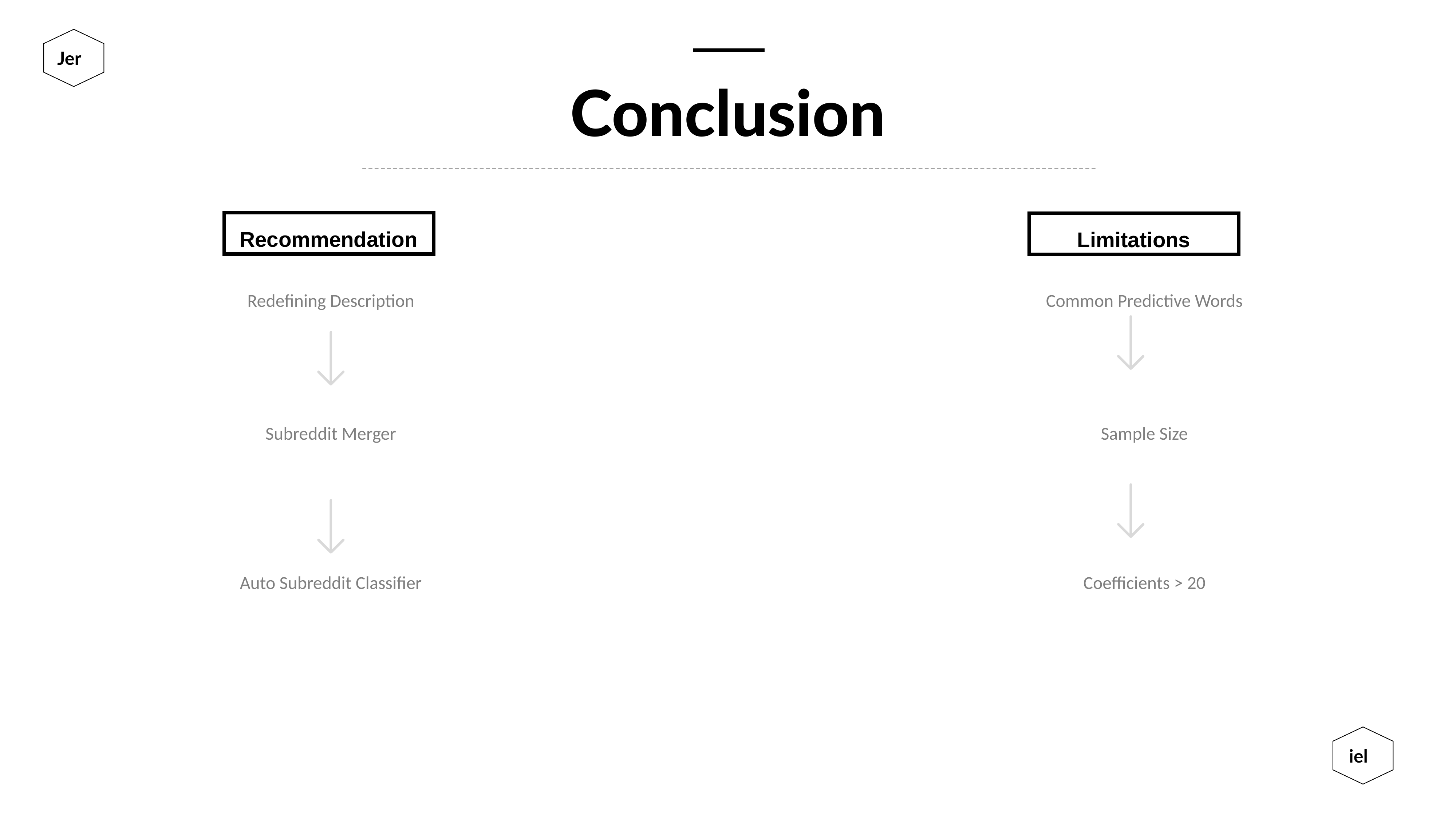

Conclusion
-----------------------------------------------------------------------------------------------------------------------

Recommendation
Limitations
Redefining Description

Subreddit Merger

Auto Subreddit Classifier
Common Predictive Words

Sample Size

Coefficients > 20